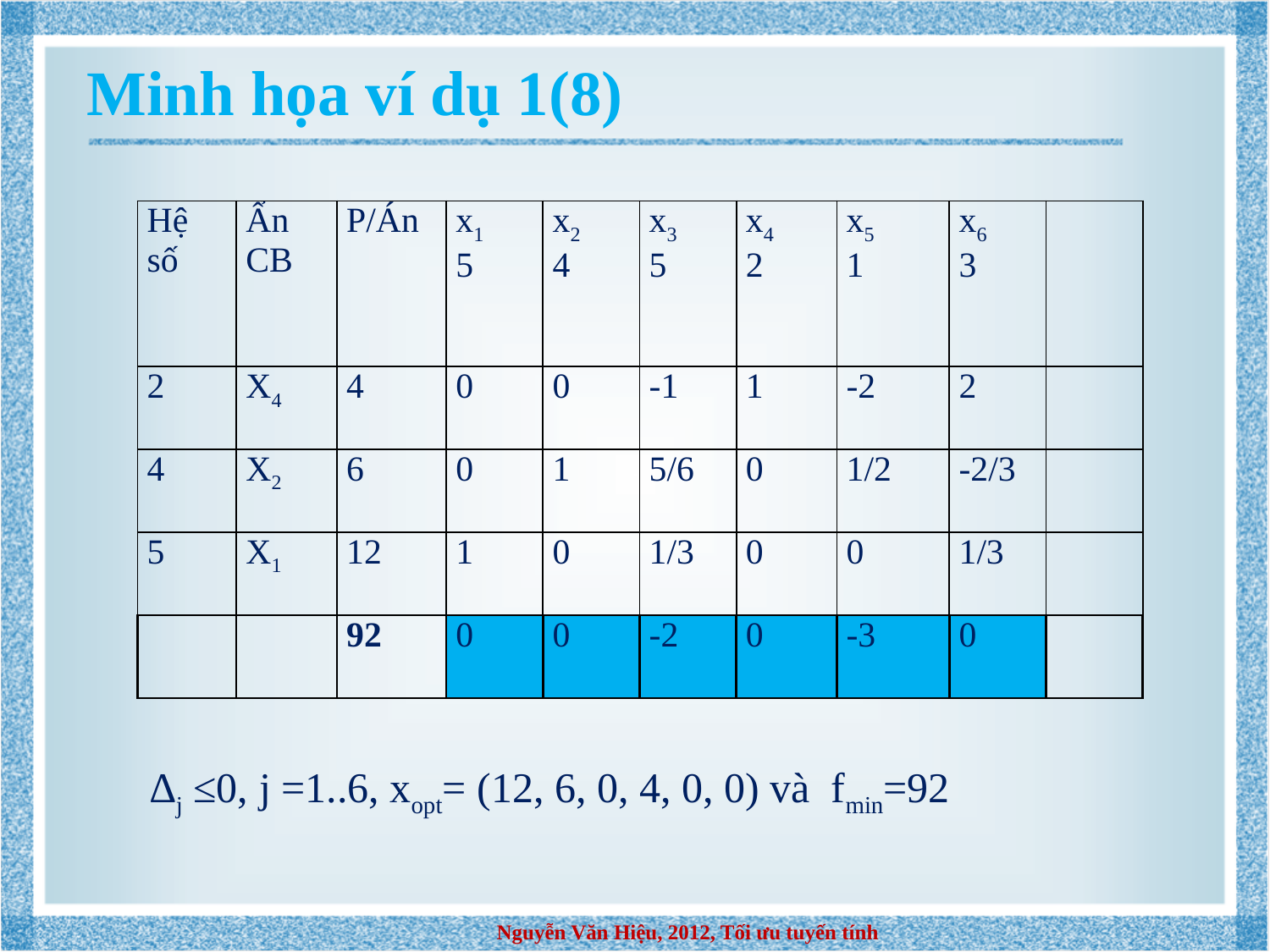

# Minh họa ví dụ 1(8)
| Hệ số | Ẩn CB | P/Án | x1 5 | x2 4 | x3 5 | x4 2 | x5 1 | x6 3 |  |
| --- | --- | --- | --- | --- | --- | --- | --- | --- | --- |
| 2 | X4 | 4 | 0 | 0 | -1 | 1 | -2 | 2 |  |
| 4 | X2 | 6 | 0 | 1 | 5/6 | 0 | 1/2 | -2/3 |  |
| 5 | X1 | 12 | 1 | 0 | 1/3 | 0 | 0 | 1/3 |  |
|  |  | 92 | 0 | 0 | -2 | 0 | -3 | 0 |  |
∆j ≤0, j =1..6, xopt= (12, 6, 0, 4, 0, 0) và  fmin=92
Nguyễn Văn Hiệu, 2012, Tối ưu tuyến tính